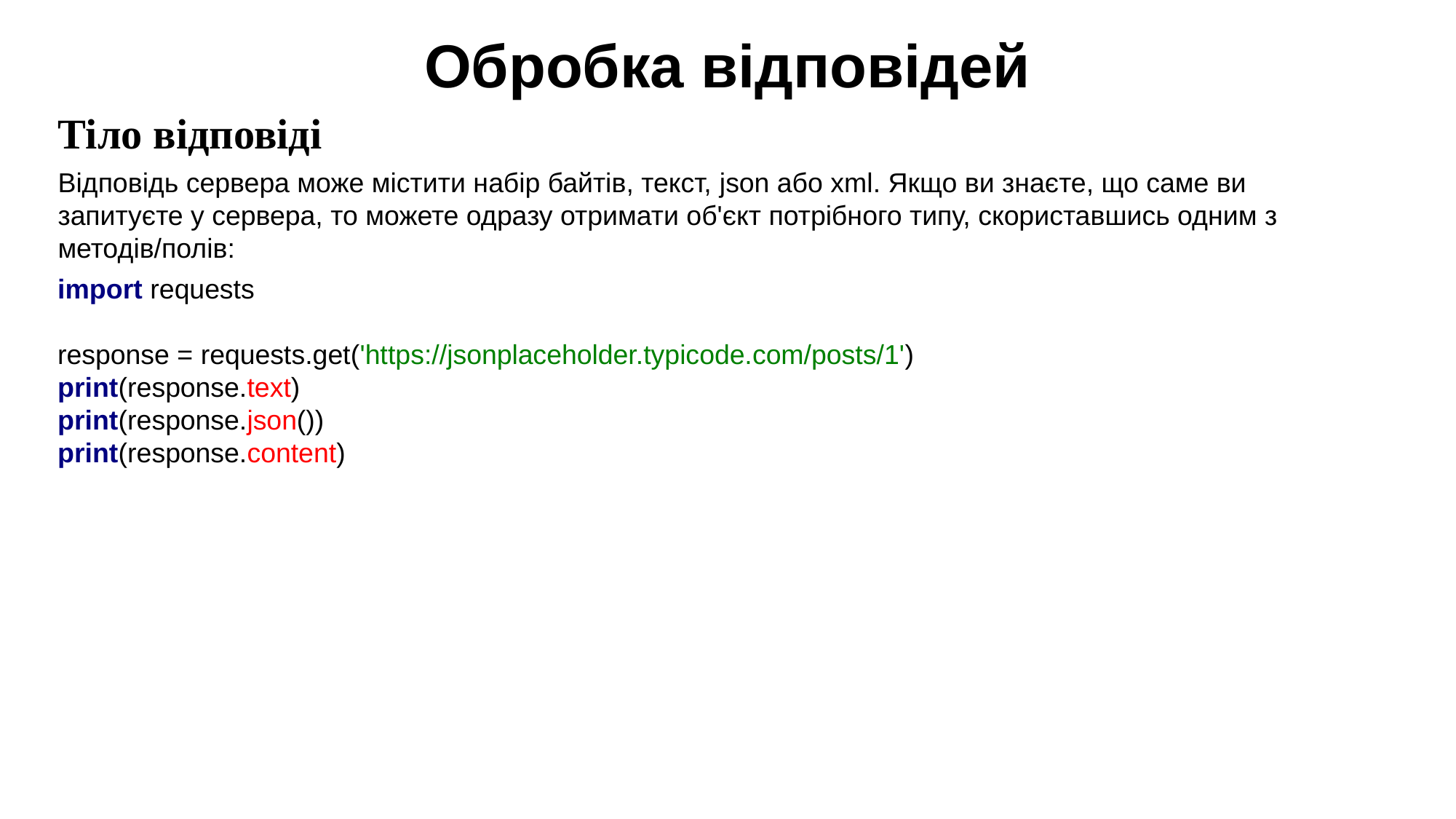

Обробка відповідей
Тіло відповіді
Відповідь сервера може містити набір байтів, текст, json або xml. Якщо ви знаєте, що саме ви запитуєте у сервера, то можете одразу отримати об'єкт потрібного типу, скориставшись одним з методів/полів:
import requests

response = requests.get('https://jsonplaceholder.typicode.com/posts/1') print(response.text)
print(response.json())
print(response.content)